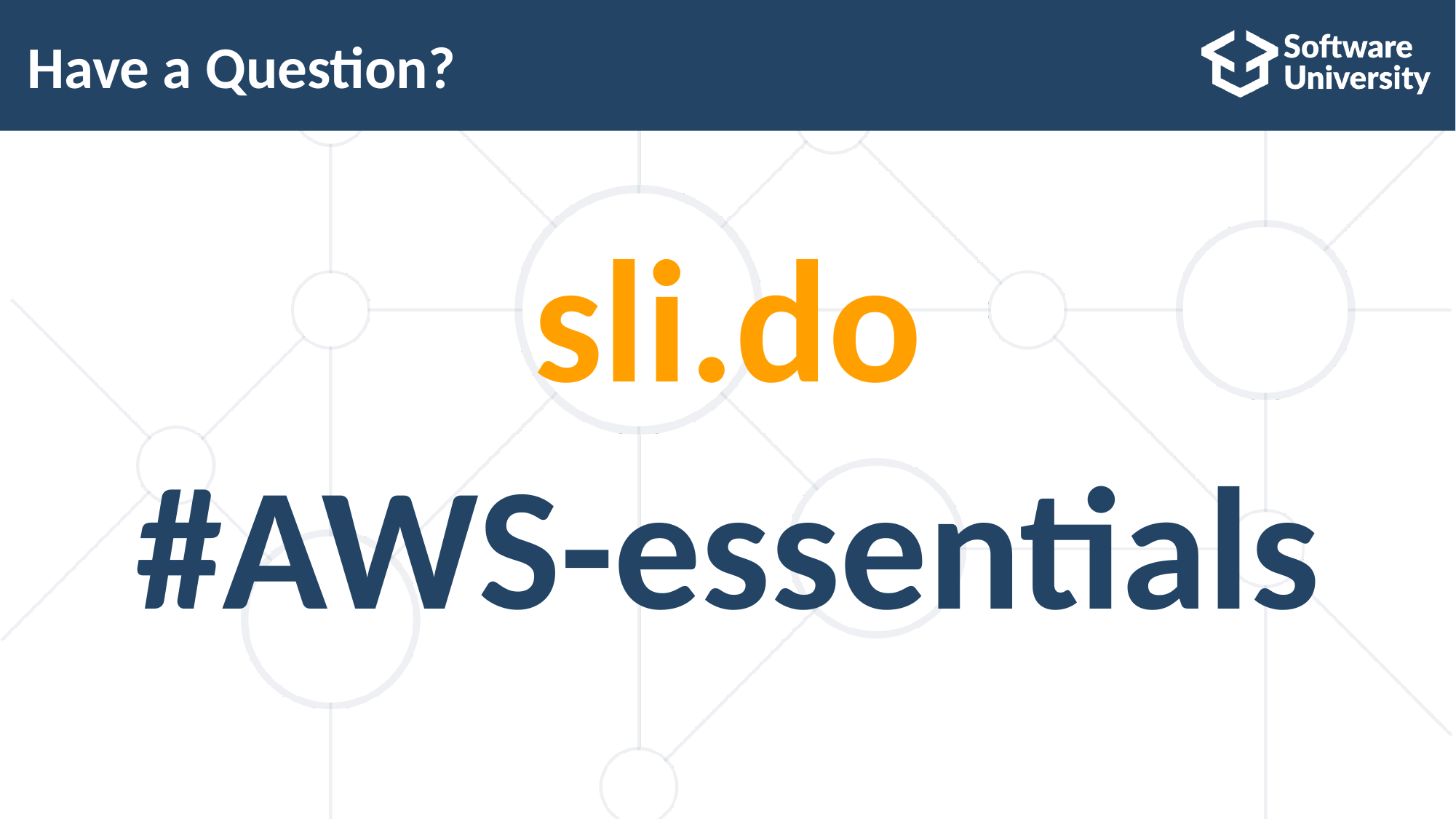

# Have a Question?

sli.do
#AWS-essentials
3